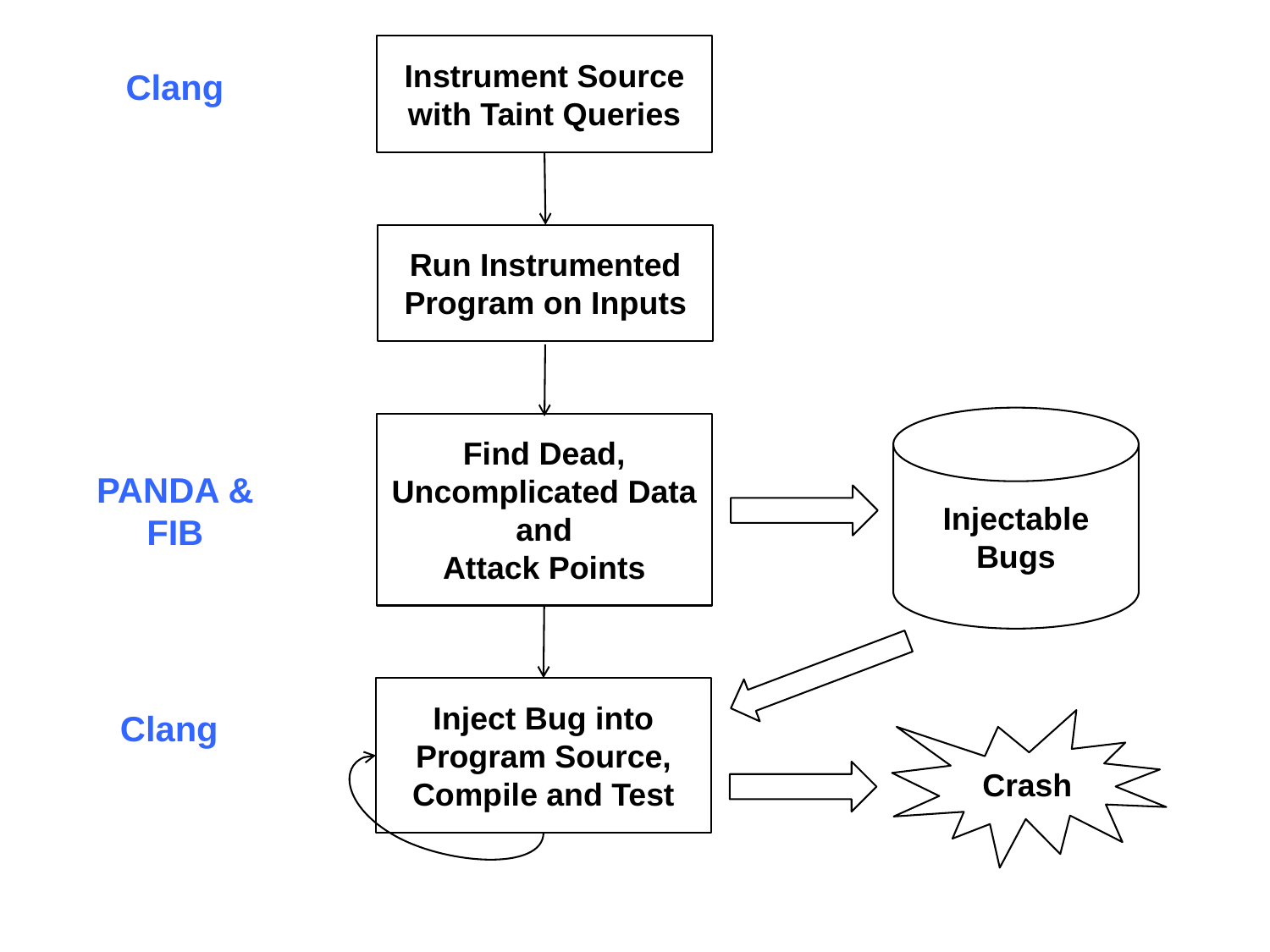

Instrument Source with Taint Queries
Clang
Run Instrumented Program on Inputs
Injectable Bugs
Find Dead, Uncomplicated Data and
Attack Points
PANDA & FIB

Inject Bug into Program Source, Compile and Test
Clang
Crash